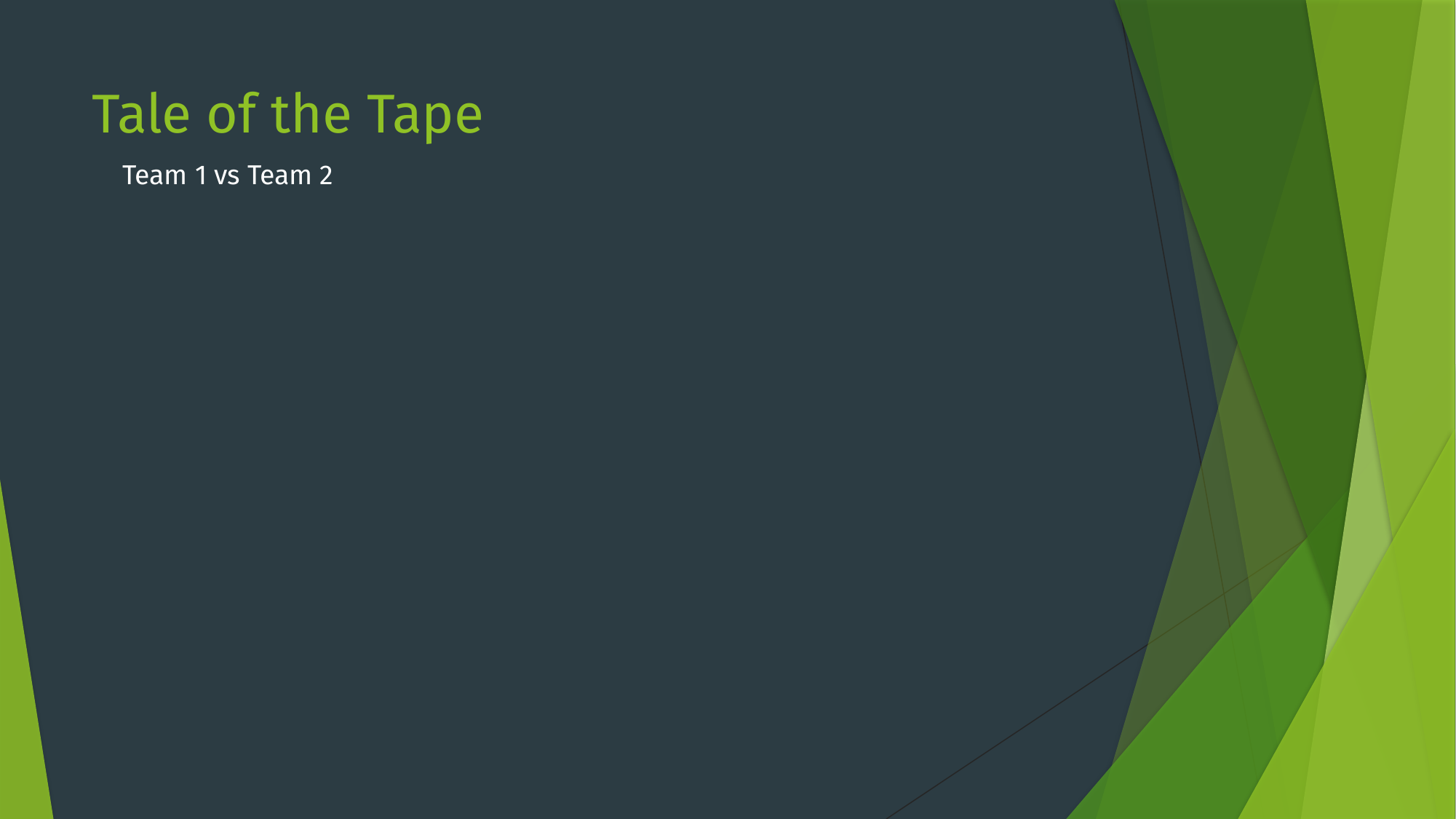

# Tale of the Tape
Team 1 vs Team 2